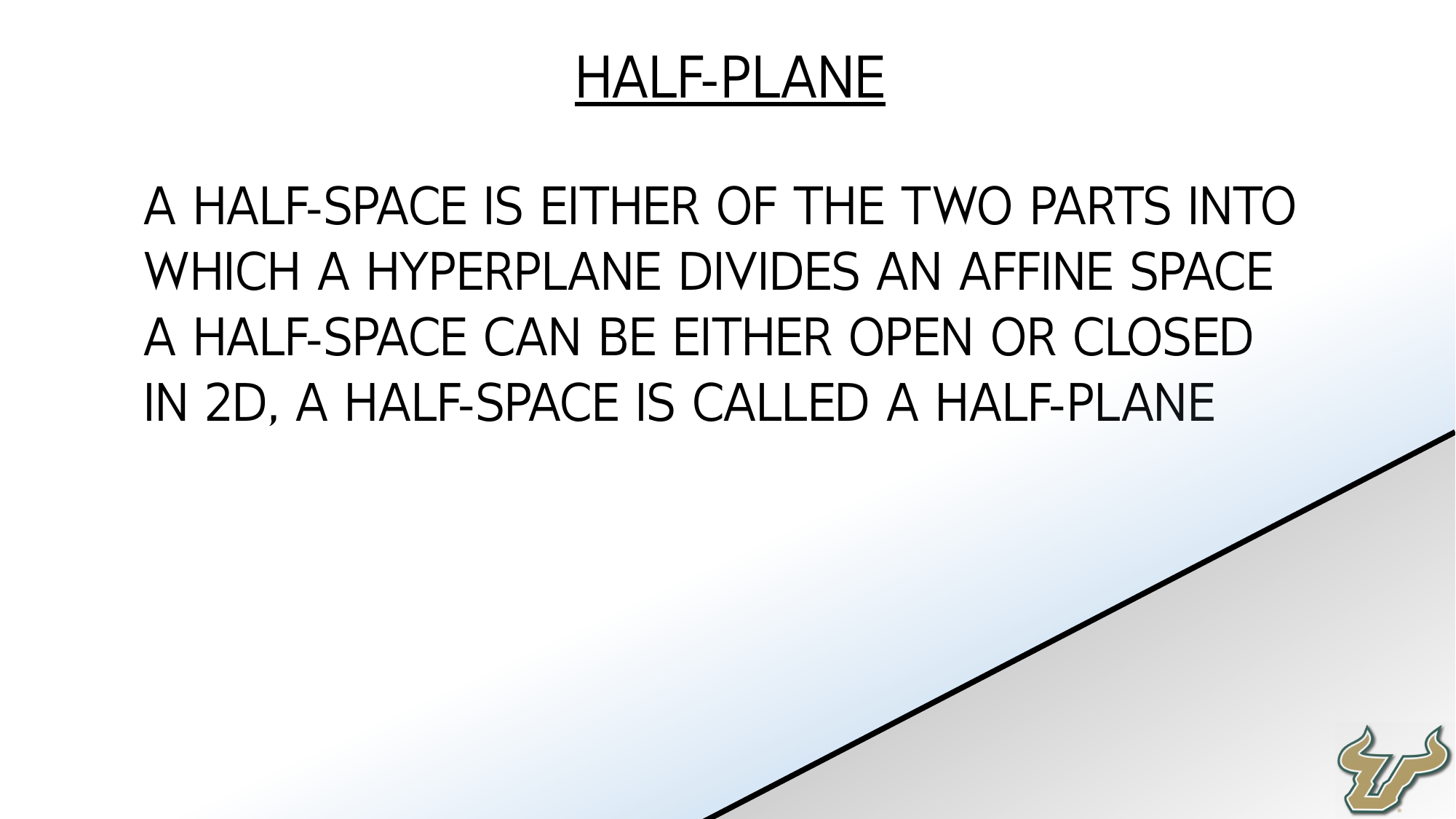

Half-plane

a half-space is either of the two parts into which a hyperplane divides an affine space
A half-space can be either open or closed
In 2D, a half-space is called a half-plane